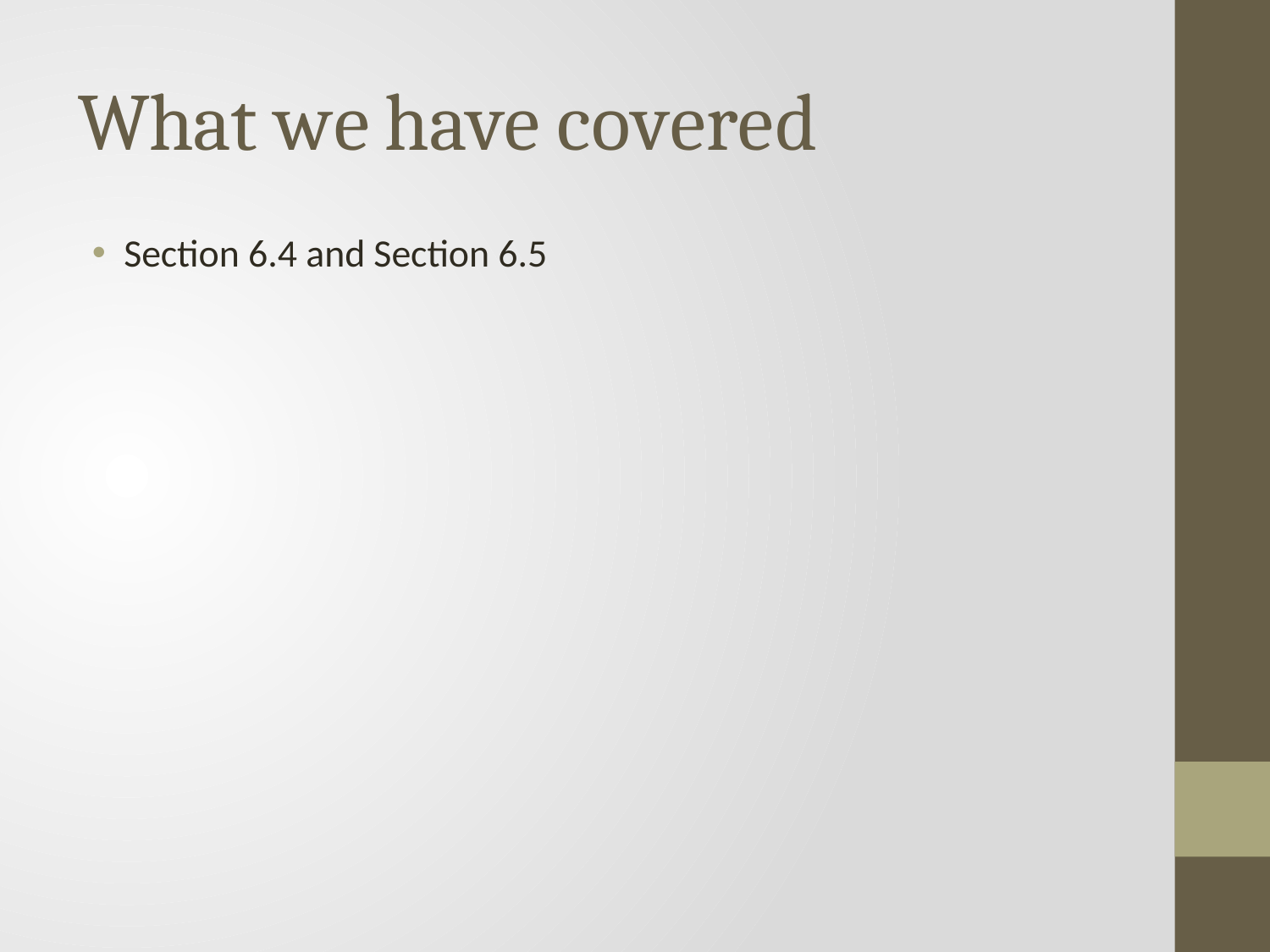

# What we have covered
Section 6.4 and Section 6.5